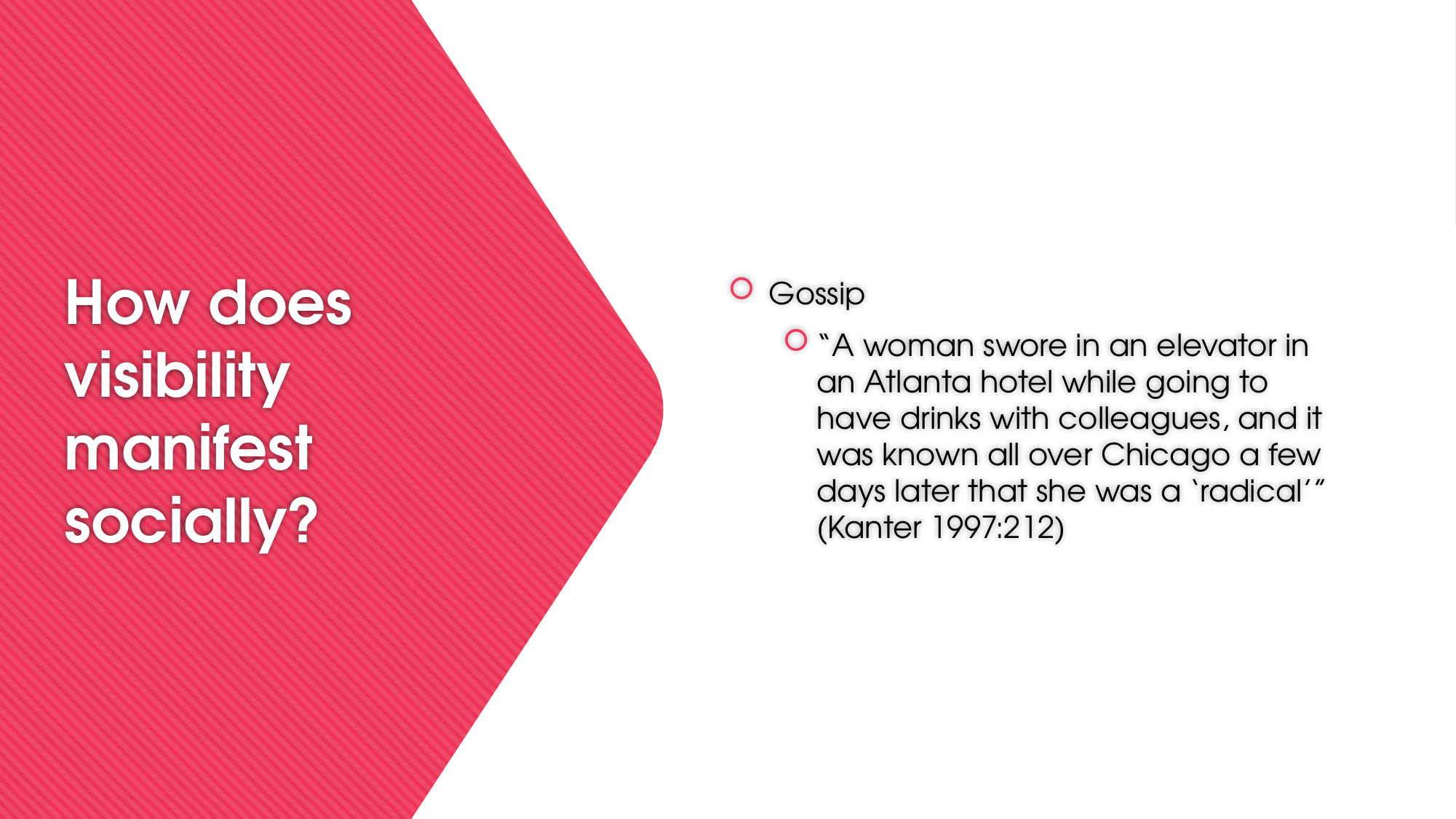

Gossip
“A woman swore in an elevator in an Atlanta hotel while going to have drinks with colleagues, and it was known all over Chicago a few days later that she was a ‘radical’” (Kanter 1997:212)
# How does visibility manifest socially?